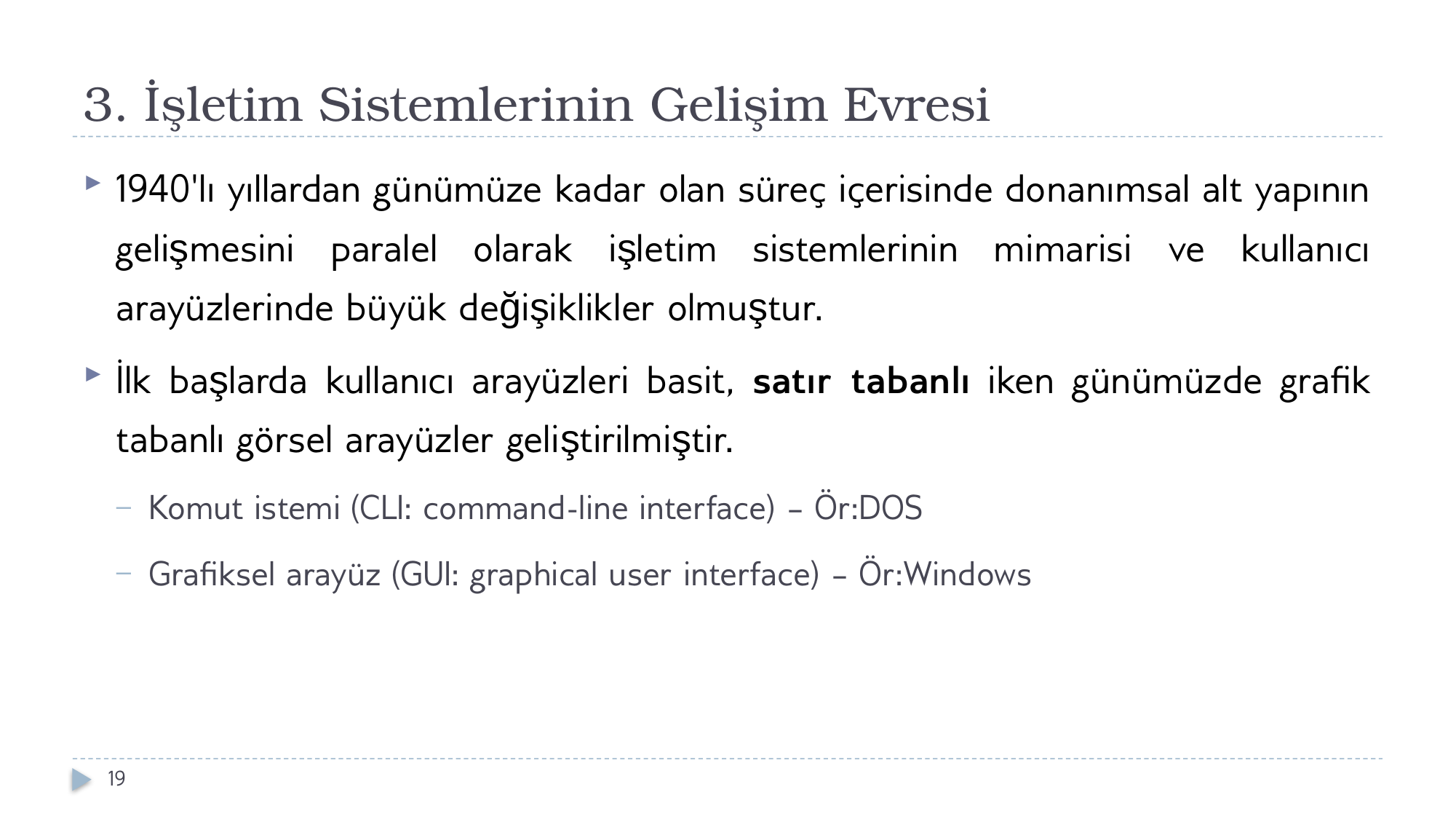

# 3. İşletim Sistemlerinin Gelişim Evresi
1940'lı yıllardan günümüze kadar olan süreç içerisinde donanımsal alt yapının geliş­mesini paralel olarak işletim sistemlerinin mimarisi ve kullanıcı arayüzlerinde büyük değişiklikler olmuştur.
İlk başlarda kullanıcı arayüzleri basit, satır tabanlı iken günü­müzde grafik tabanlı görsel arayüzler geliştirilmiştir.
Komut istemi (CLI: command-line interface) – Ör:DOS
Grafiksel arayüz (GUI: graphical user interface) – Ör:Windows
19